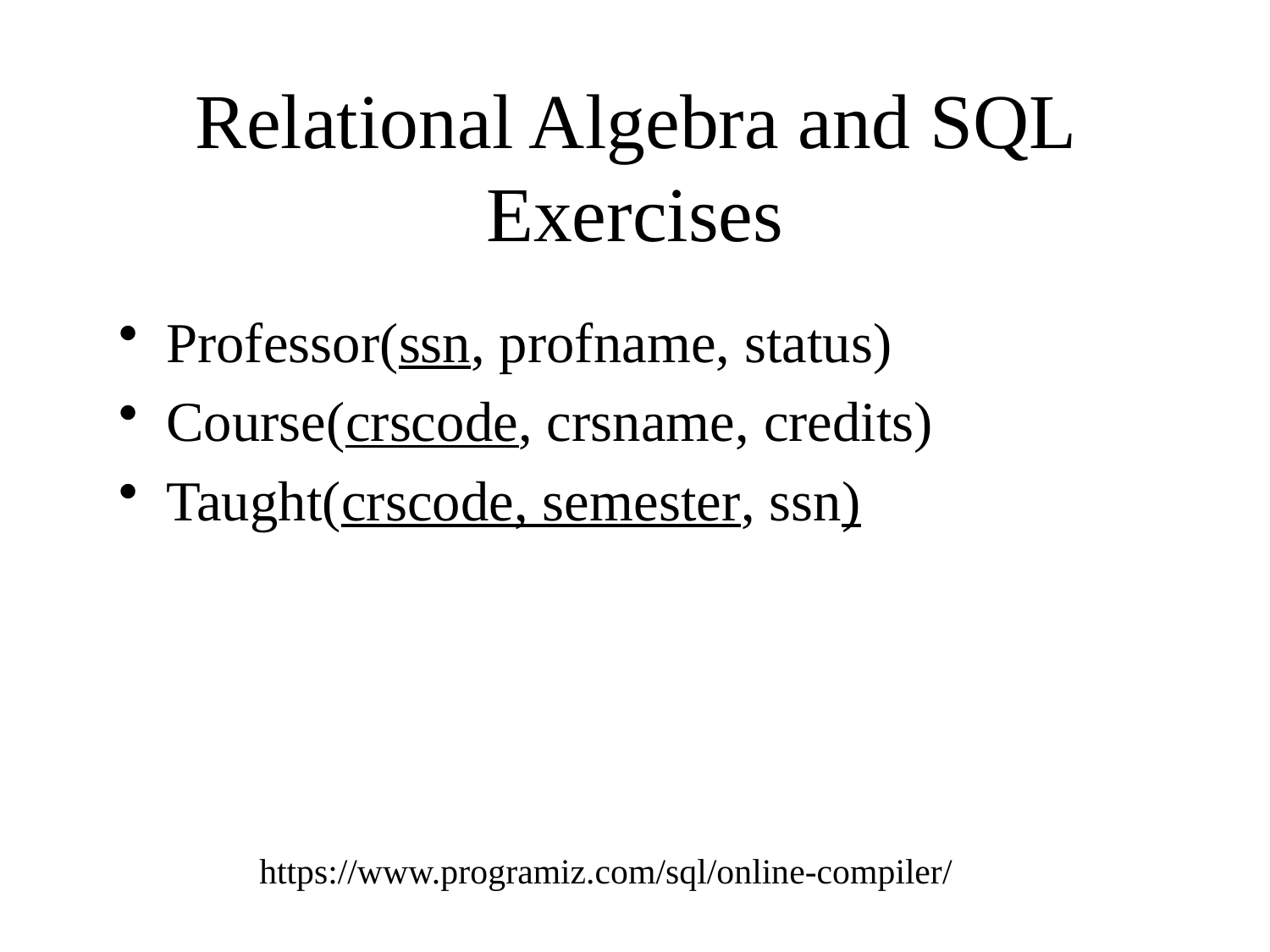

# Relational Algebra and SQL Exercises
Professor(ssn, profname, status)
Course(crscode, crsname, credits)
Taught(crscode, semester, ssn)

https://www.programiz.com/sql/online-compiler/

101